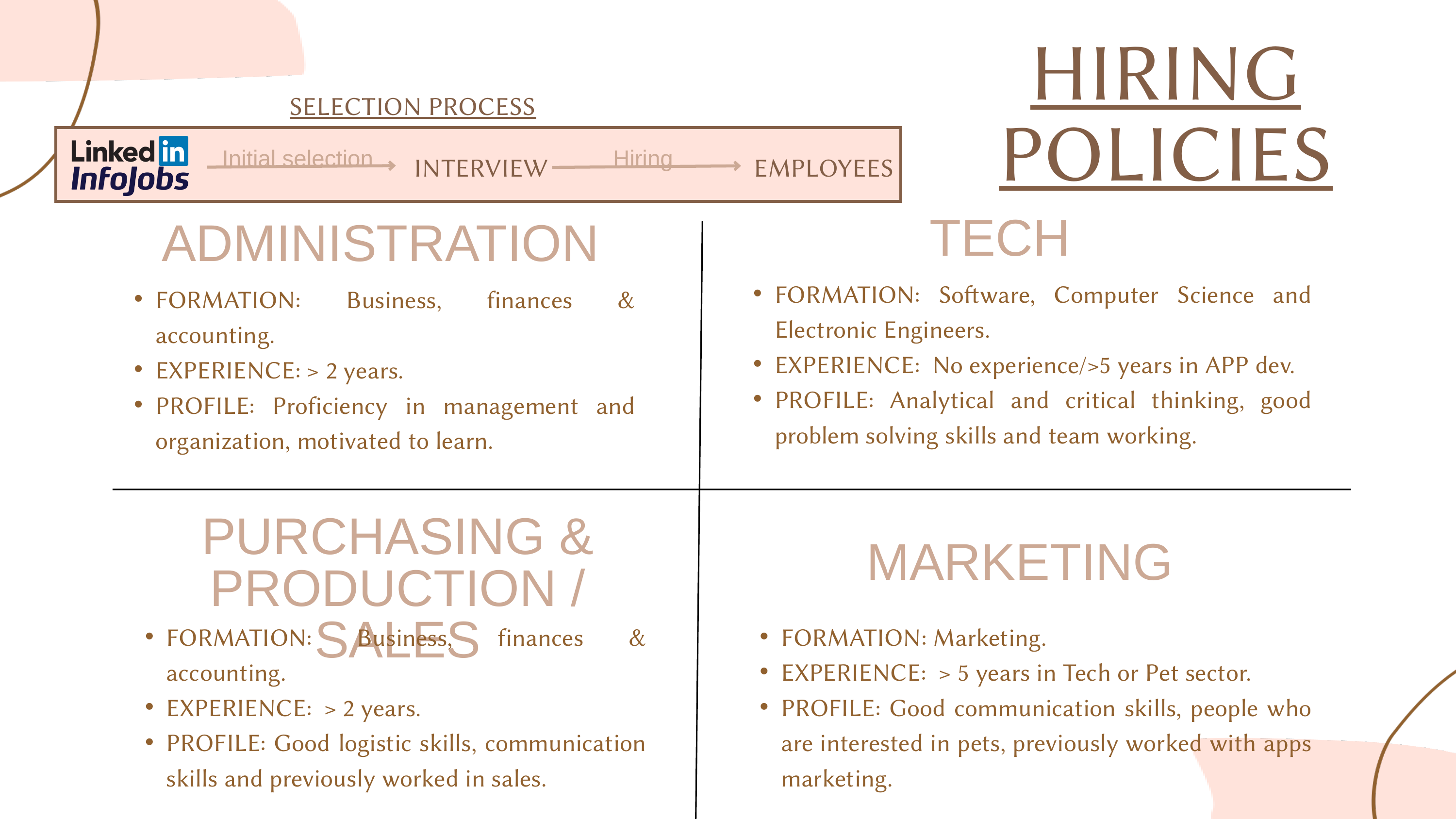

HIRING POLICIES
SELECTION PROCESS

Initial selection
Hiring
INTERVIEW
EMPLOYEES

TECH
ADMINISTRATION
FORMATION: Software, Computer Science and Electronic Engineers.
EXPERIENCE:  No experience/>5 years in APP dev.
PROFILE: Analytical and critical thinking, good problem solving skills and team working.
FORMATION: Business, finances & accounting.
EXPERIENCE: > 2 years.
PROFILE: Proficiency in management and organization, motivated to learn.

PURCHASING & PRODUCTION / SALES

MARKETING
FORMATION: Business, finances & accounting.
EXPERIENCE:  > 2 years.
PROFILE: Good logistic skills, communication skills and previously worked in sales.
FORMATION: Marketing.
EXPERIENCE:  > 5 years in Tech or Pet sector.
PROFILE: Good communication skills, people who are interested in pets, previously worked with apps marketing.